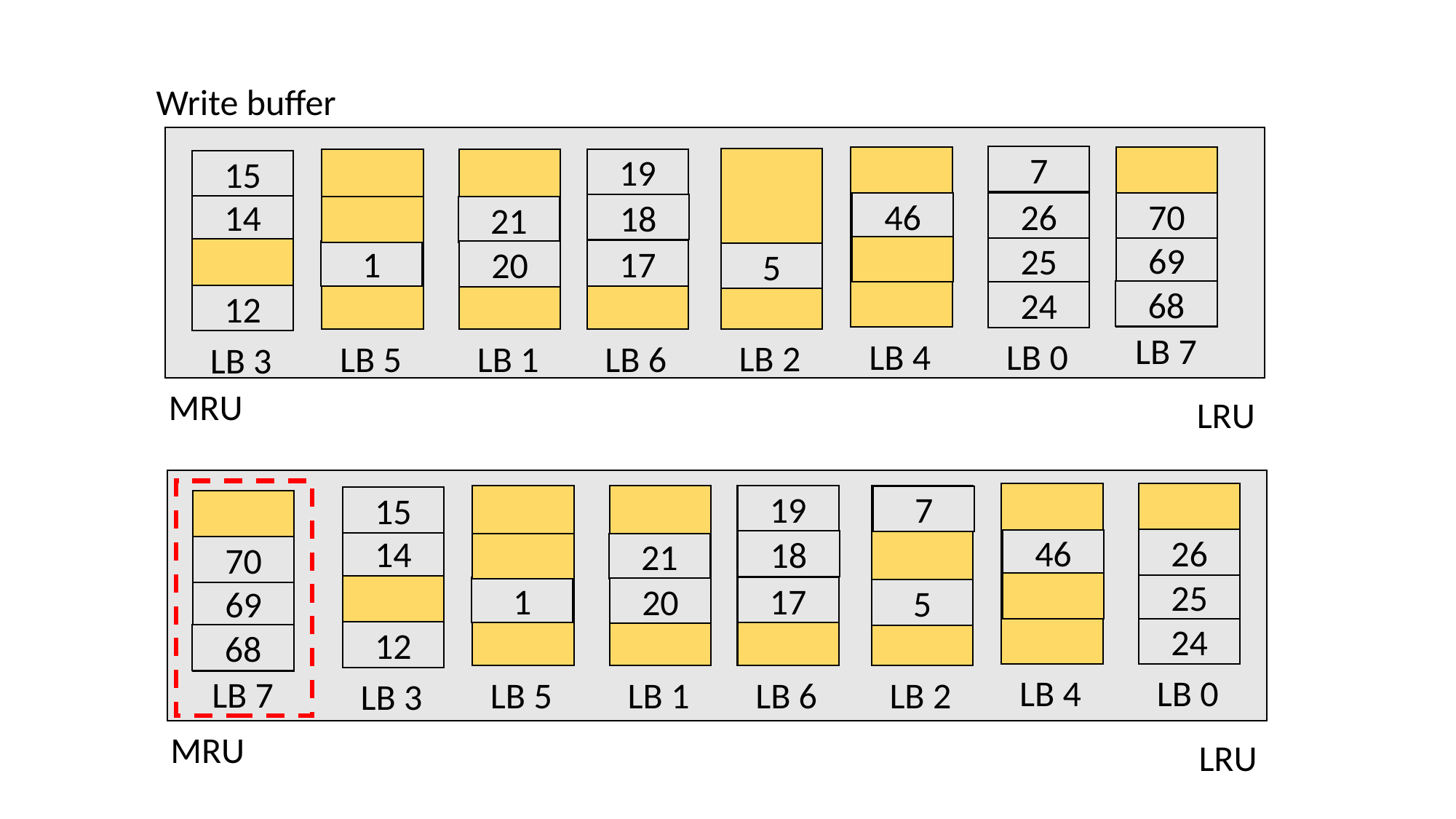

Write buffer

7

7

19

15
70
26
46
14
18

21

69
25
17
1
20
5
68
24
12
LB 7
LB 4
LB 0
LB 2
LB 5
LB 1
LB 6
LB 3
MRU
LRU

19
7

15
7
26
46
14
18

21
70

25
17
1
20
5
69
24
12
68
LB 4
LB 0
LB 7
LB 2
LB 5
LB 1
LB 6
LB 3
MRU
LRU